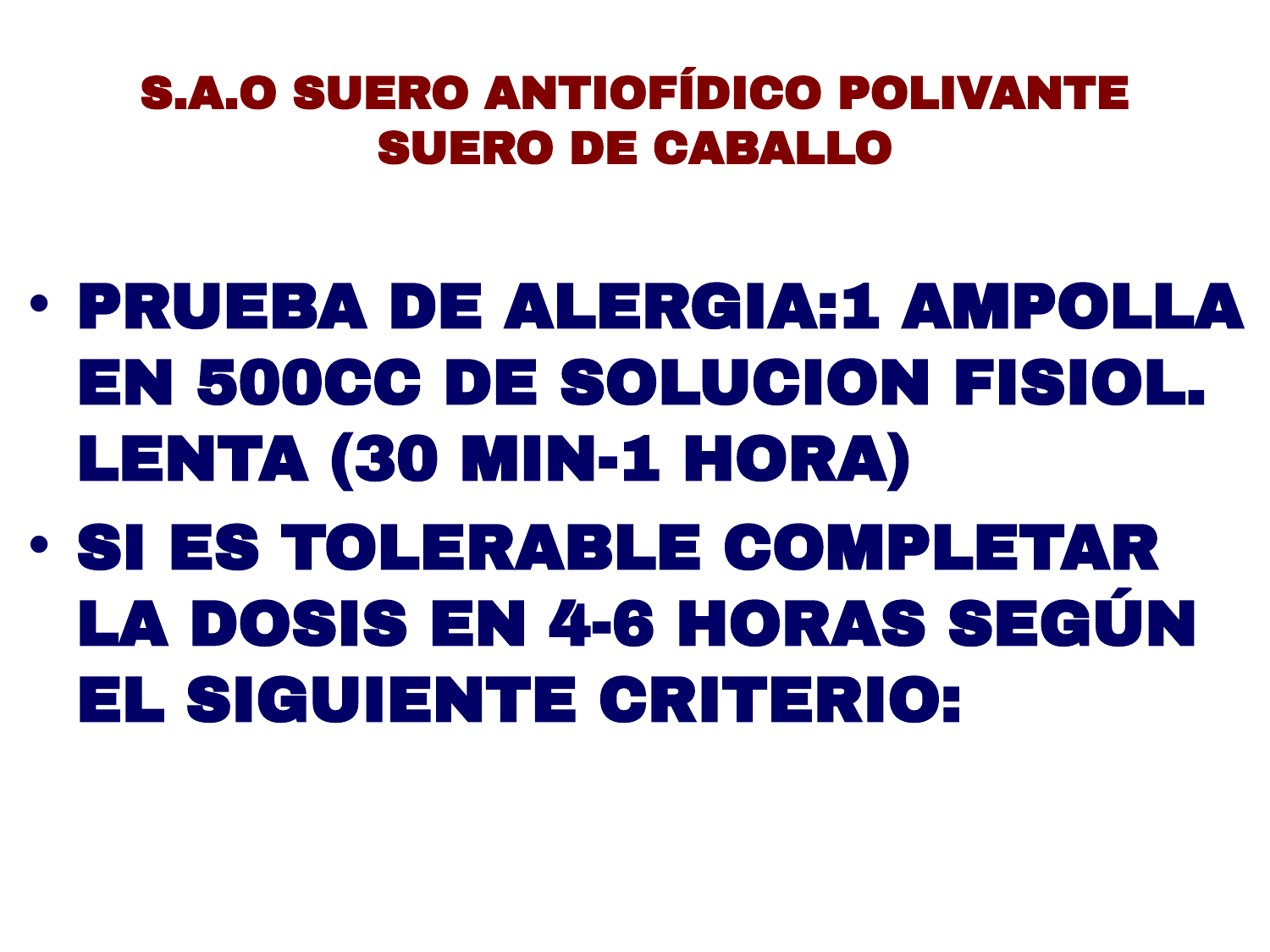

# S.A.O SUERO ANTIOFÍDICO POLIVANTE SUERO DE CABALLO
PRUEBA DE ALERGIA:1 AMPOLLA EN 500CC DE SOLUCION FISIOL. LENTA (30 MIN-1 HORA)
SI ES TOLERABLE COMPLETAR LA DOSIS EN 4-6 HORAS SEGÚN EL SIGUIENTE CRITERIO: